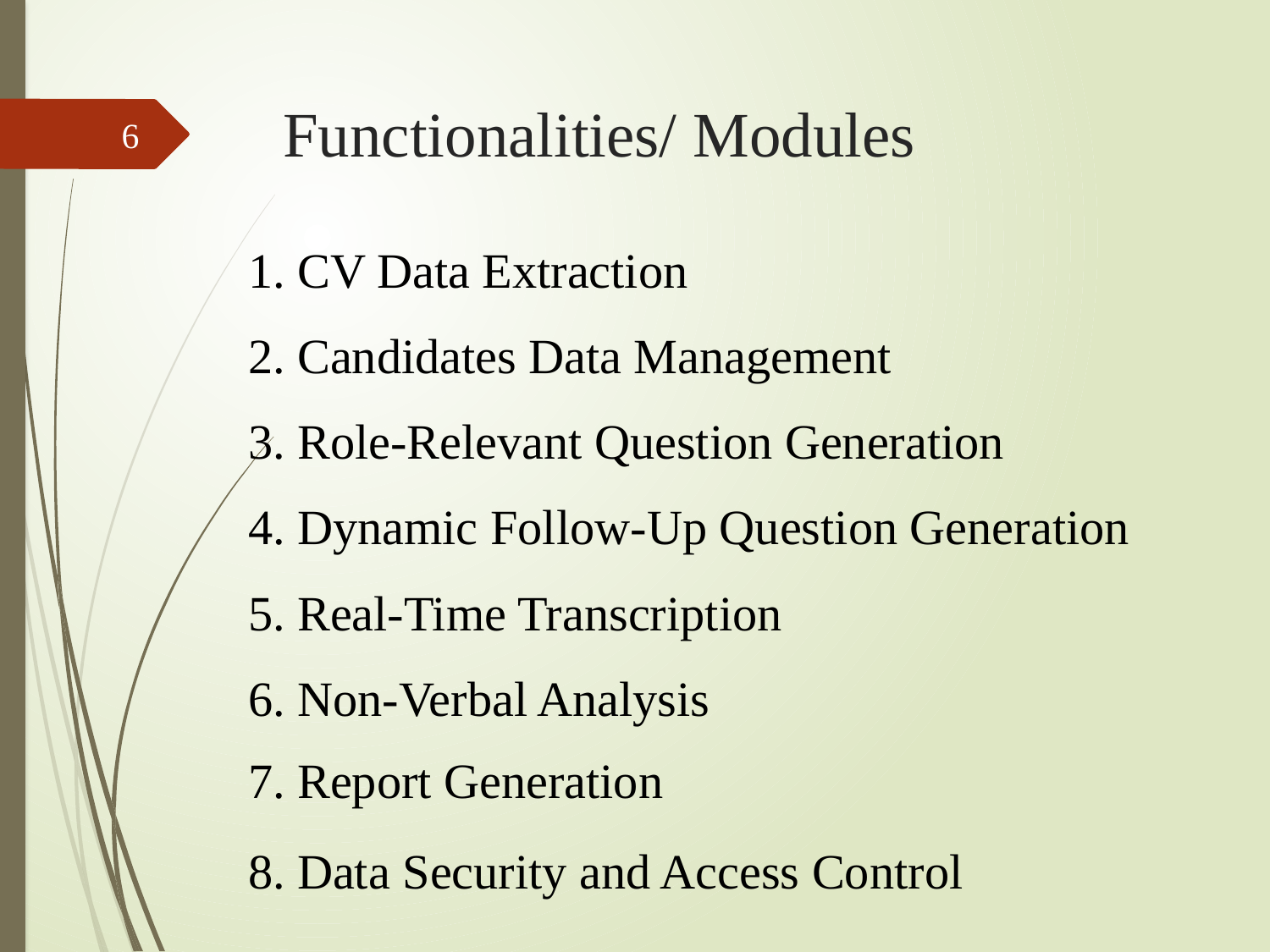

# Functionalities/ Modules
6
1. CV Data Extraction
2. Candidates Data Management
3. Role-Relevant Question Generation
4. Dynamic Follow-Up Question Generation
5. Real-Time Transcription
6. Non-Verbal Analysis
7. Report Generation
8. Data Security and Access Control